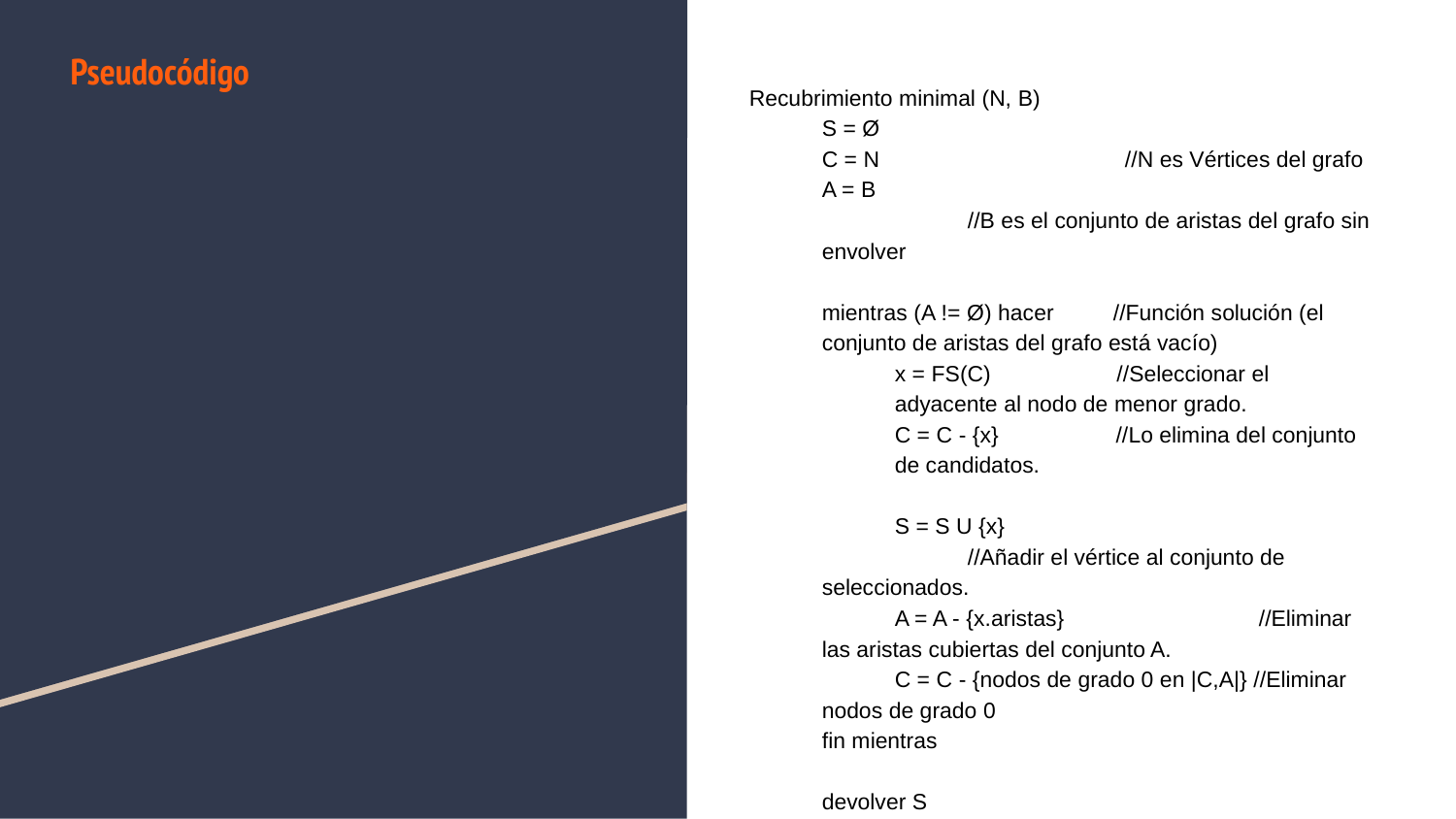

# Pseudocódigo
Recubrimiento minimal (N, B)
S = Ø
C = N                                       //N es Vértices del grafo
A = B				//B es el conjunto de aristas del grafo sin envolver

mientras (A != Ø) hacer 	//Función solución (el conjunto de aristas del grafo está vacío)
x = FS(C)                    //Seleccionar el
adyacente al nodo de menor grado.
C = C - {x}	            //Lo elimina del conjunto de candidatos.

S = S U {x} 			//Añadir el vértice al conjunto de seleccionados.
A = A - {x.aristas} 		//Eliminar las aristas cubiertas del conjunto A.
C = C - {nodos de grado 0 en |C,A|} //Eliminar nodos de grado 0
fin mientras

devolver S
fin